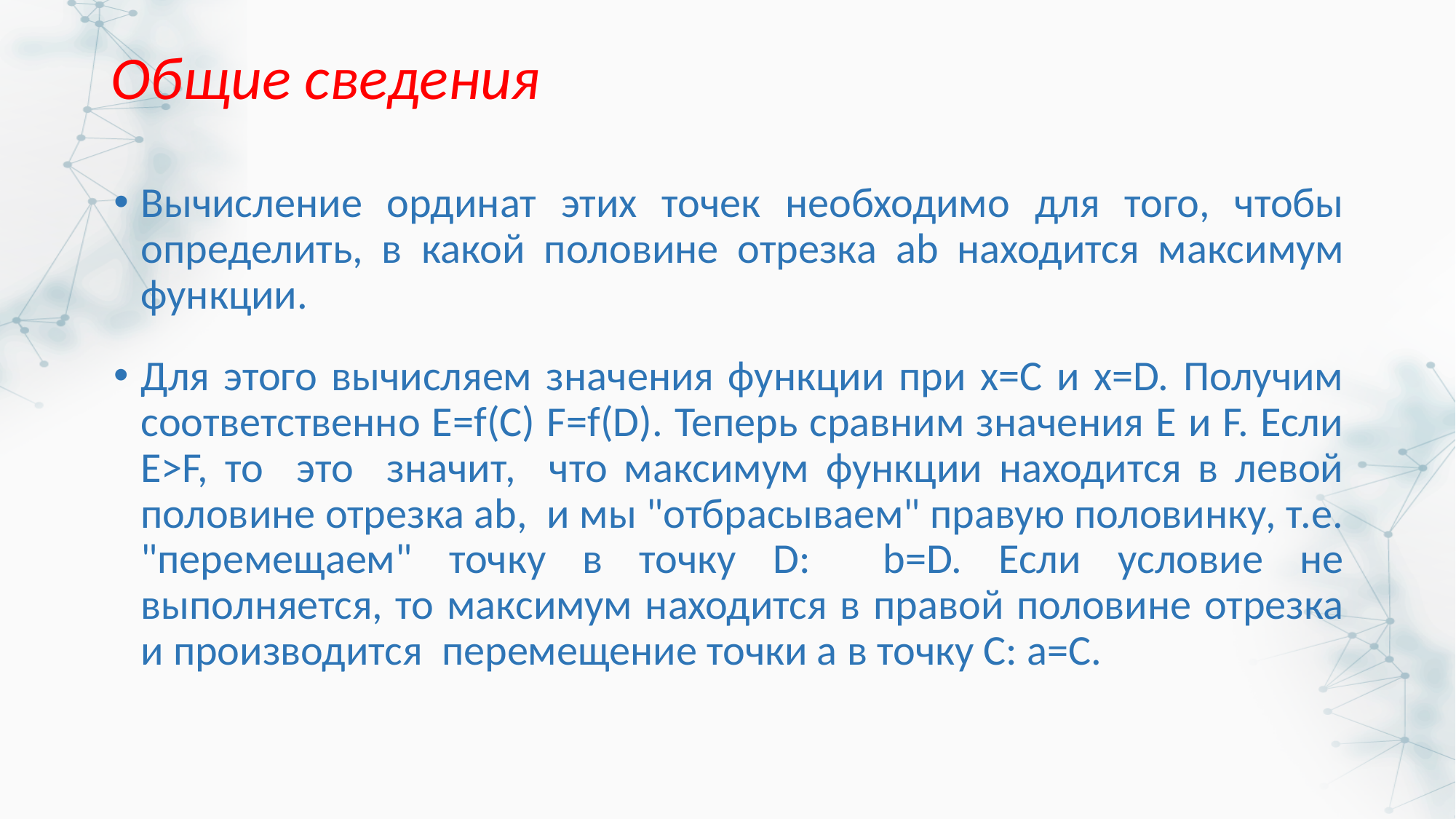

# Общие сведения
Вычисление ординат этих точек необходимо для того, чтобы определить, в какой половине отрезка ab находится максимум функции.

Для этого вычисляем значения функции при x=C и x=D. Получим соответственно E=f(C) F=f(D). Теперь сравним значения E и F. Если E>F, то  это  значит,  что максимум функции находится в левой половине отрезка ab,  и мы "отбрасываем" правую половинку, т.е. "перемещаем" точку в точку D:  b=D. Если условие не выполняется, то максимум находится в правой половине отрезка и производится  перемещение точки а в точку C: а=C.